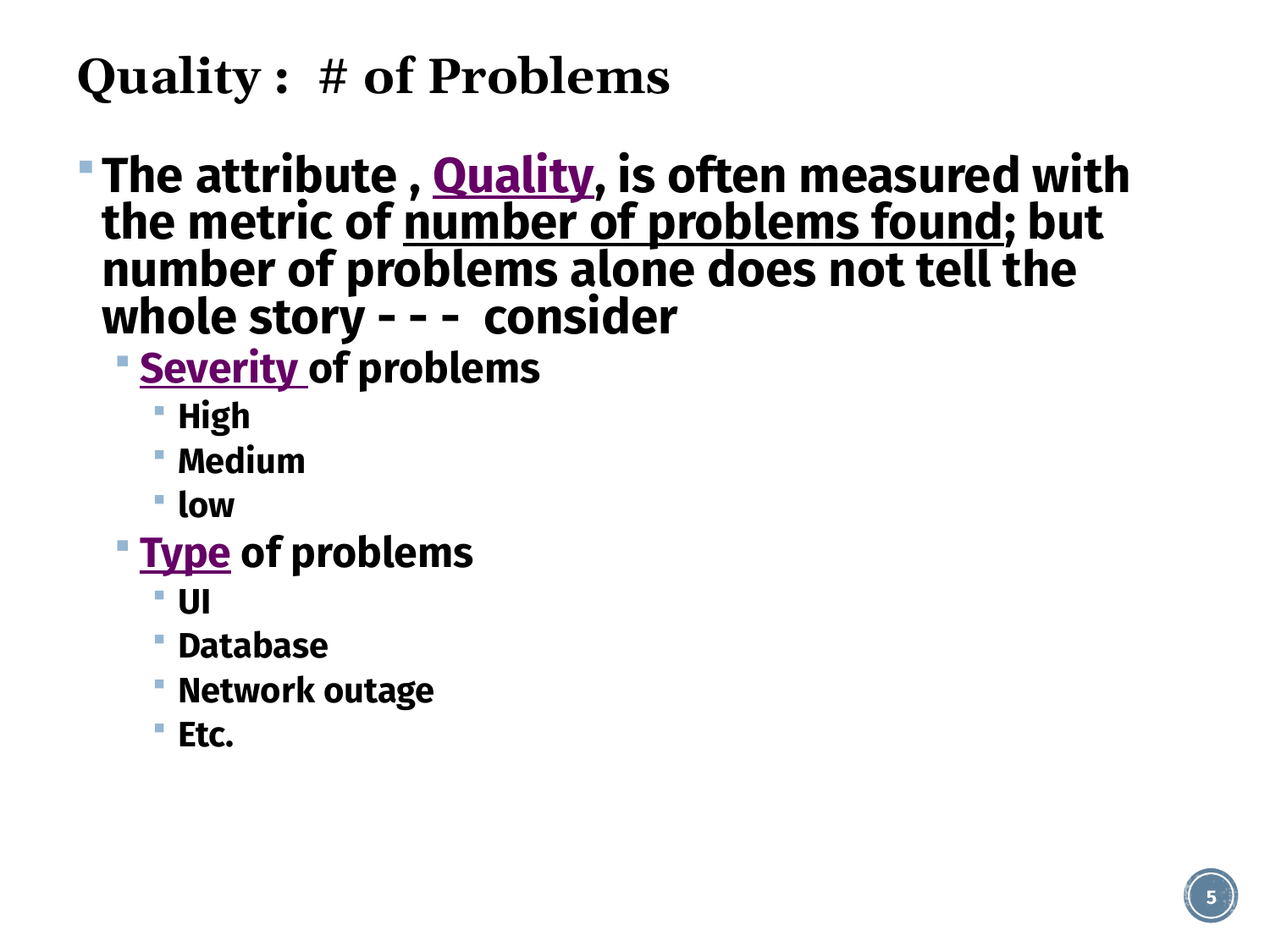

# Quality :  # of Problems
The attribute , Quality, is often measured with the metric of number of problems found; but number of problems alone does not tell the whole story - - -  consider
Severity of problems
High
Medium
low
Type of problems
UI
Database
Network outage
Etc.

5